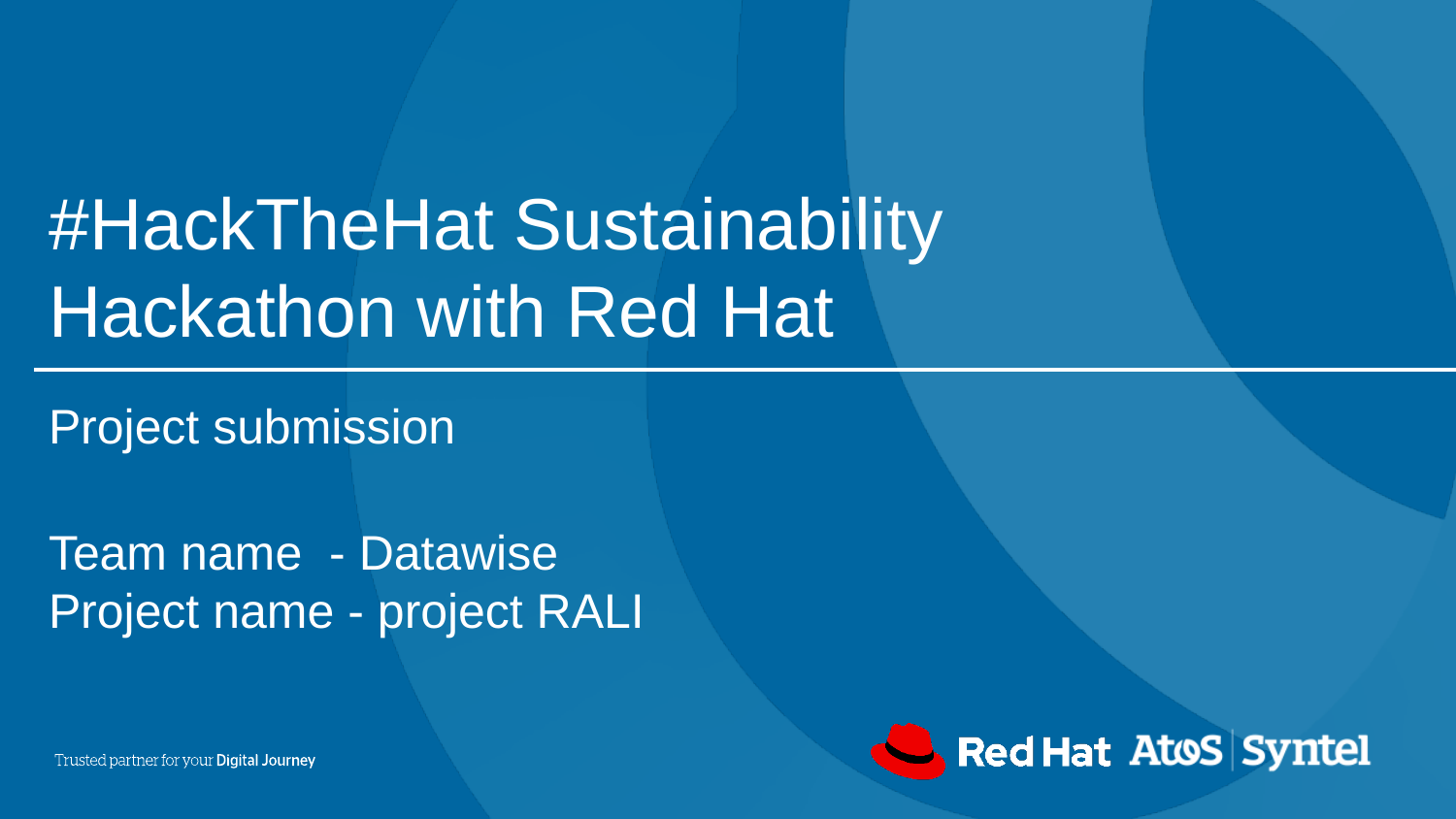

# #HackTheHat Sustainability Hackathon with Red Hat
Project submission
Team name  - Datawise
Project name - project RALI